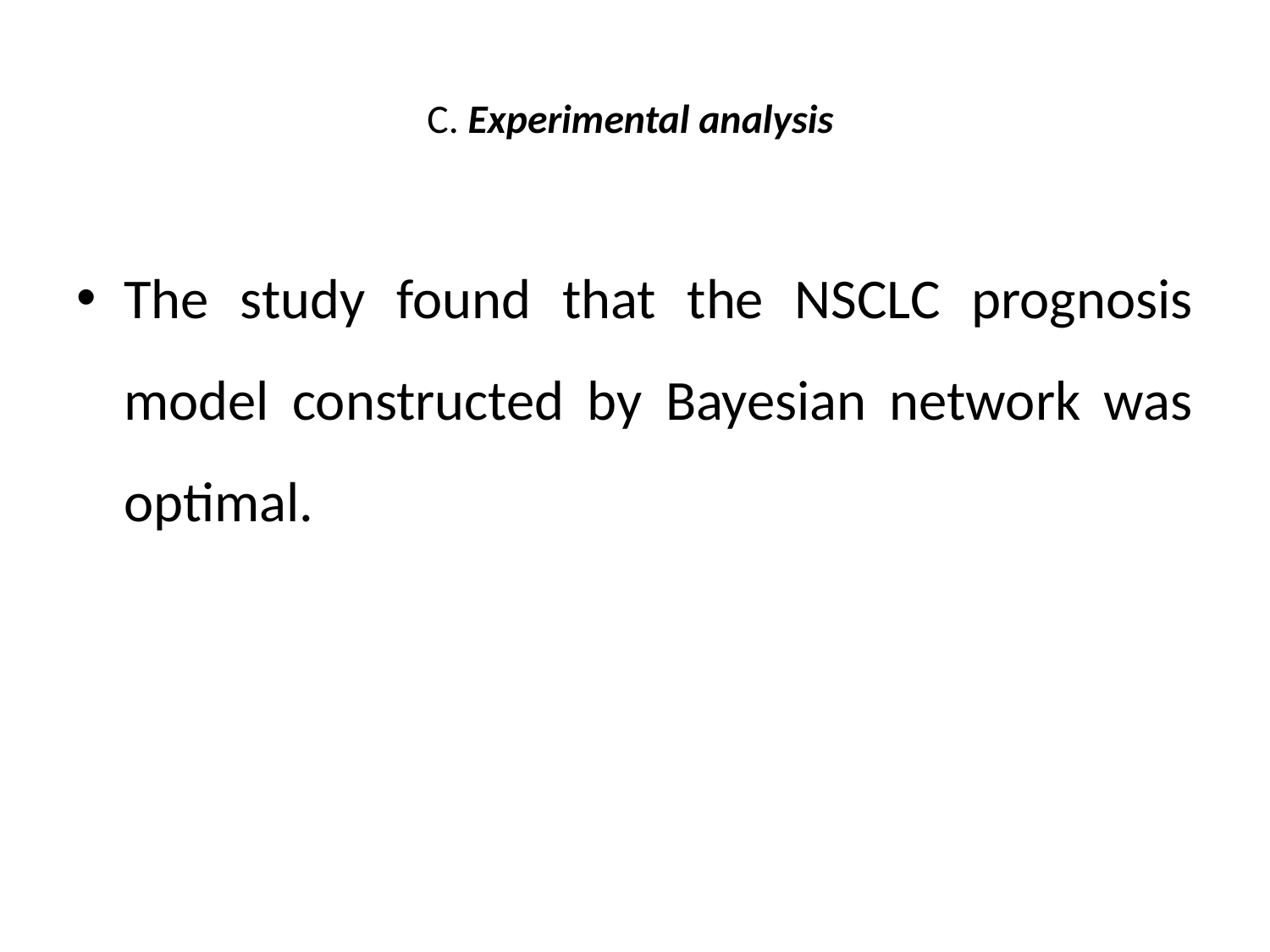

# C. Experimental analysis
The study found that the NSCLC prognosis model constructed by Bayesian network was optimal.